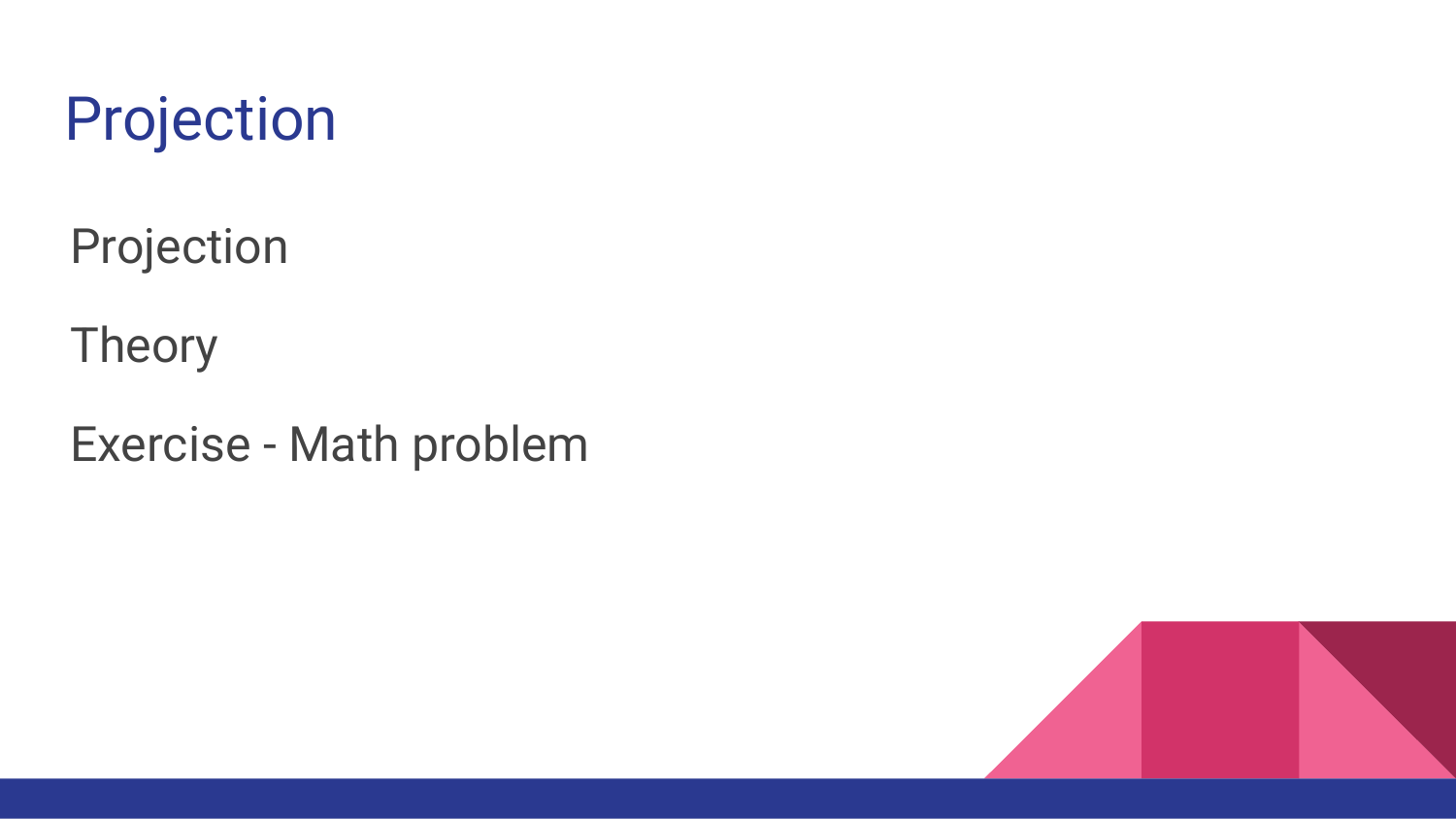

# Projection
Projection
Theory
Exercise - Math problem